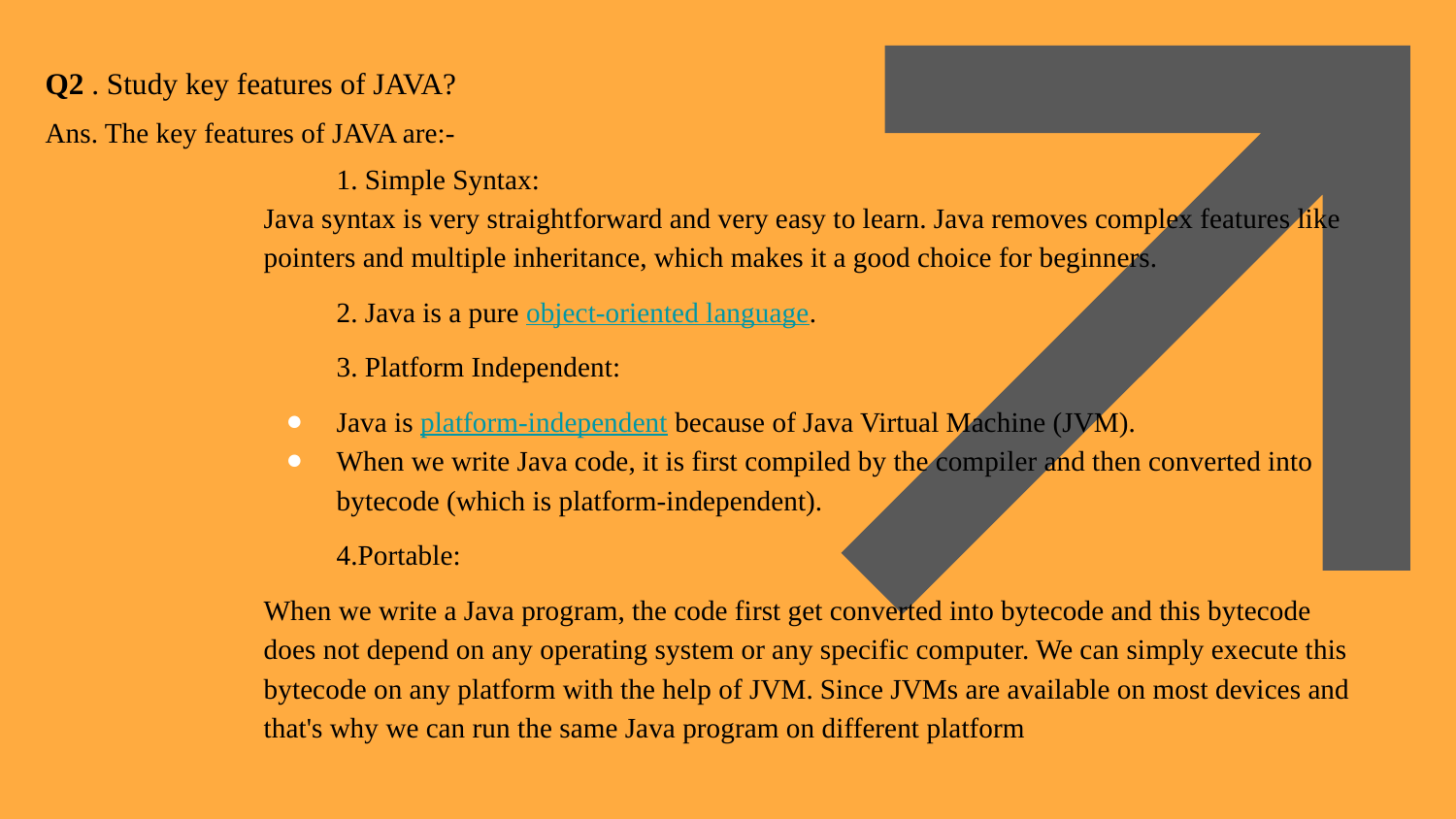

# Q2 . Study key features of JAVA?

Ans. The key features of JAVA are:-

      		1. Simple Syntax:
Java syntax is very straightforward and very easy to learn. Java removes complex features like pointers and multiple inheritance, which makes it a good choice for beginners.
		2. Java is a pure object-oriented language.
		3. Platform Independent:
Java is platform-independent because of Java Virtual Machine (JVM).
When we write Java code, it is first compiled by the compiler and then converted into bytecode (which is platform-independent).
		4.Portable:
When we write a Java program, the code first get converted into bytecode and this bytecode does not depend on any operating system or any specific computer. We can simply execute this bytecode on any platform with the help of JVM. Since JVMs are available on most devices and that's why we can run the same Java program on different platform